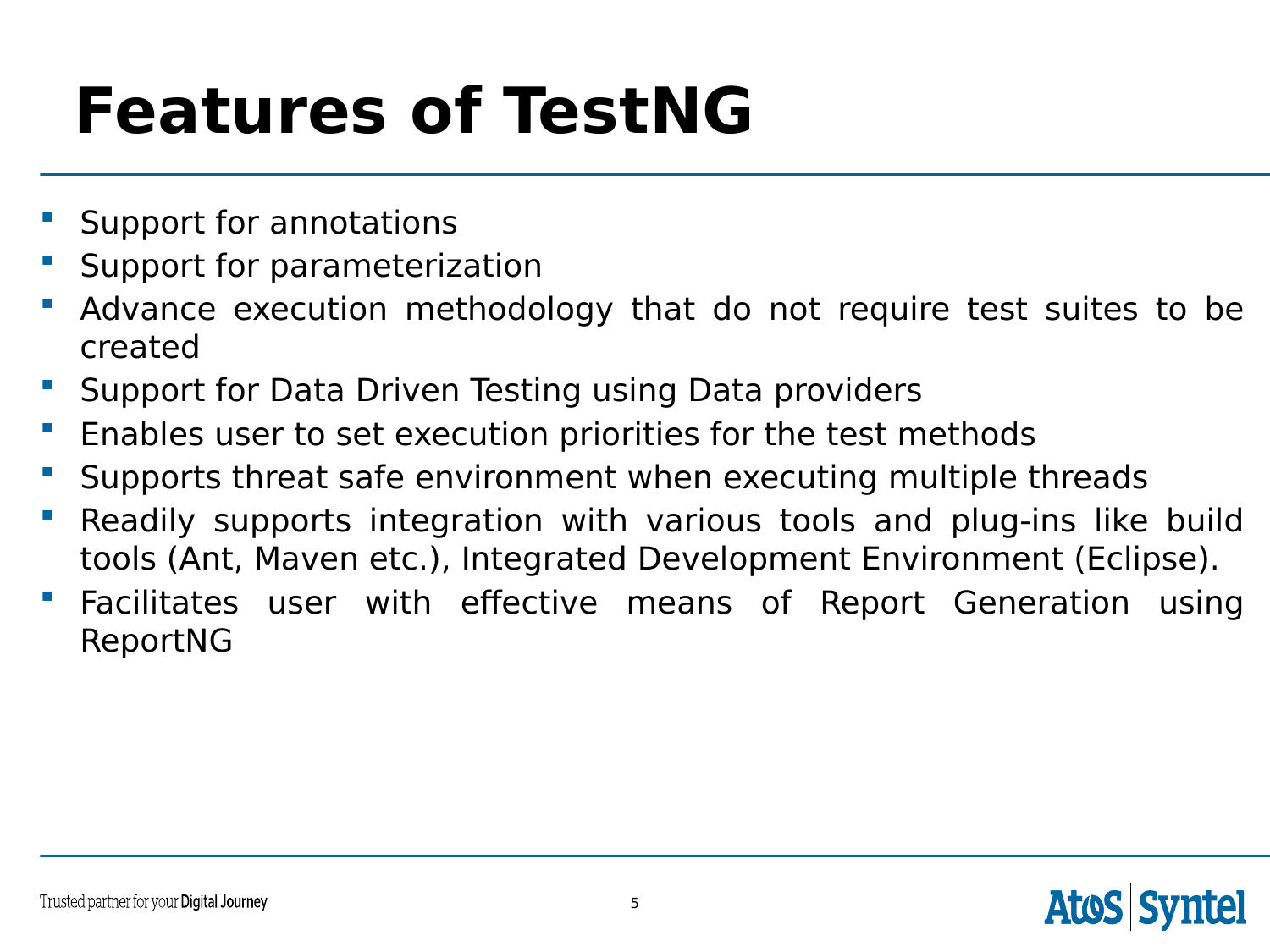

# Features of TestNG
Support for annotations
Support for parameterization
Advance execution methodology that do not require test suites to be created
Support for Data Driven Testing using Data providers
Enables user to set execution priorities for the test methods
Supports threat safe environment when executing multiple threads
Readily supports integration with various tools and plug-ins like build tools (Ant, Maven etc.), Integrated Development Environment (Eclipse).
Facilitates user with effective means of Report Generation using ReportNG